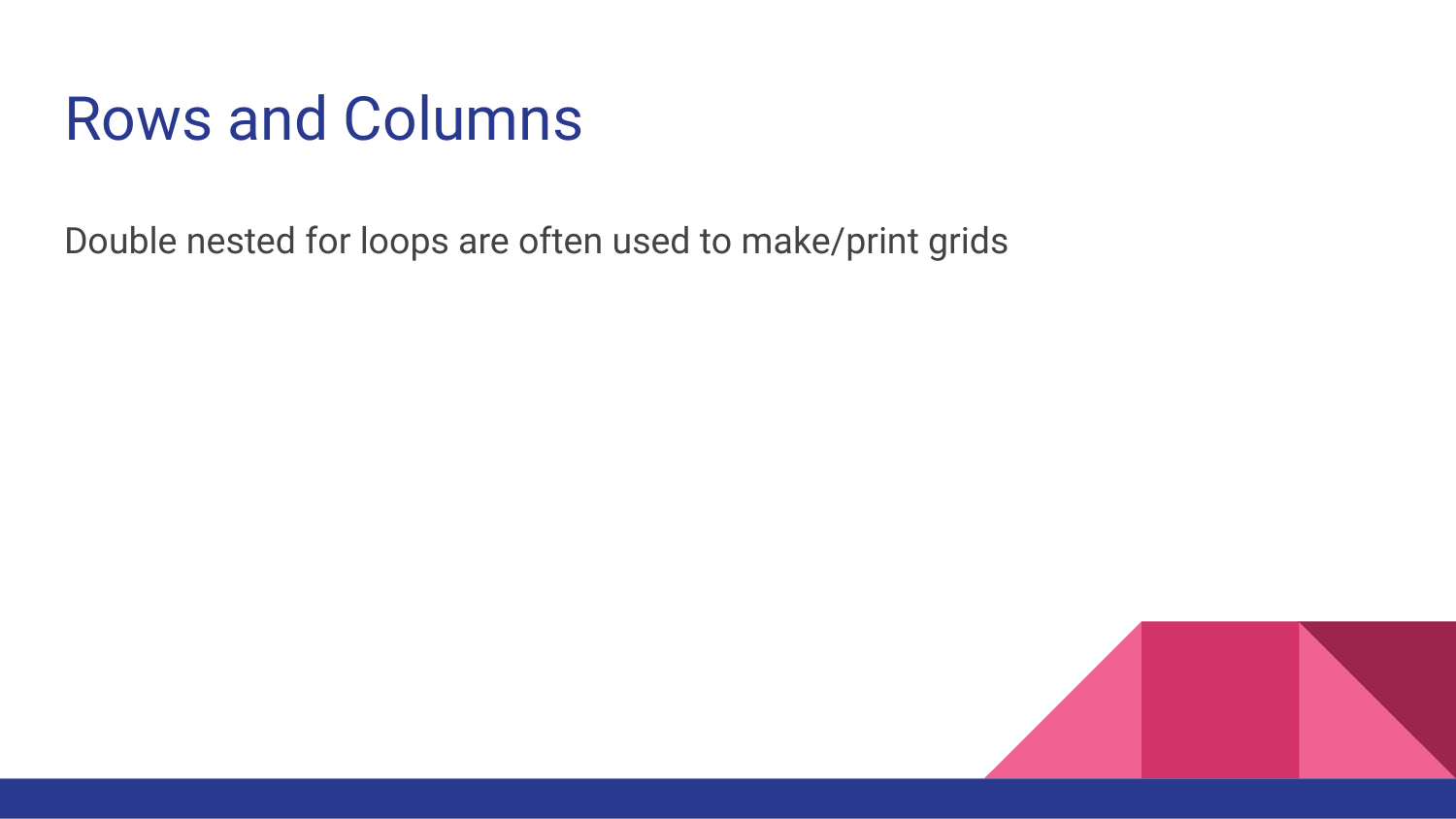

# Rows and Columns
Double nested for loops are often used to make/print grids